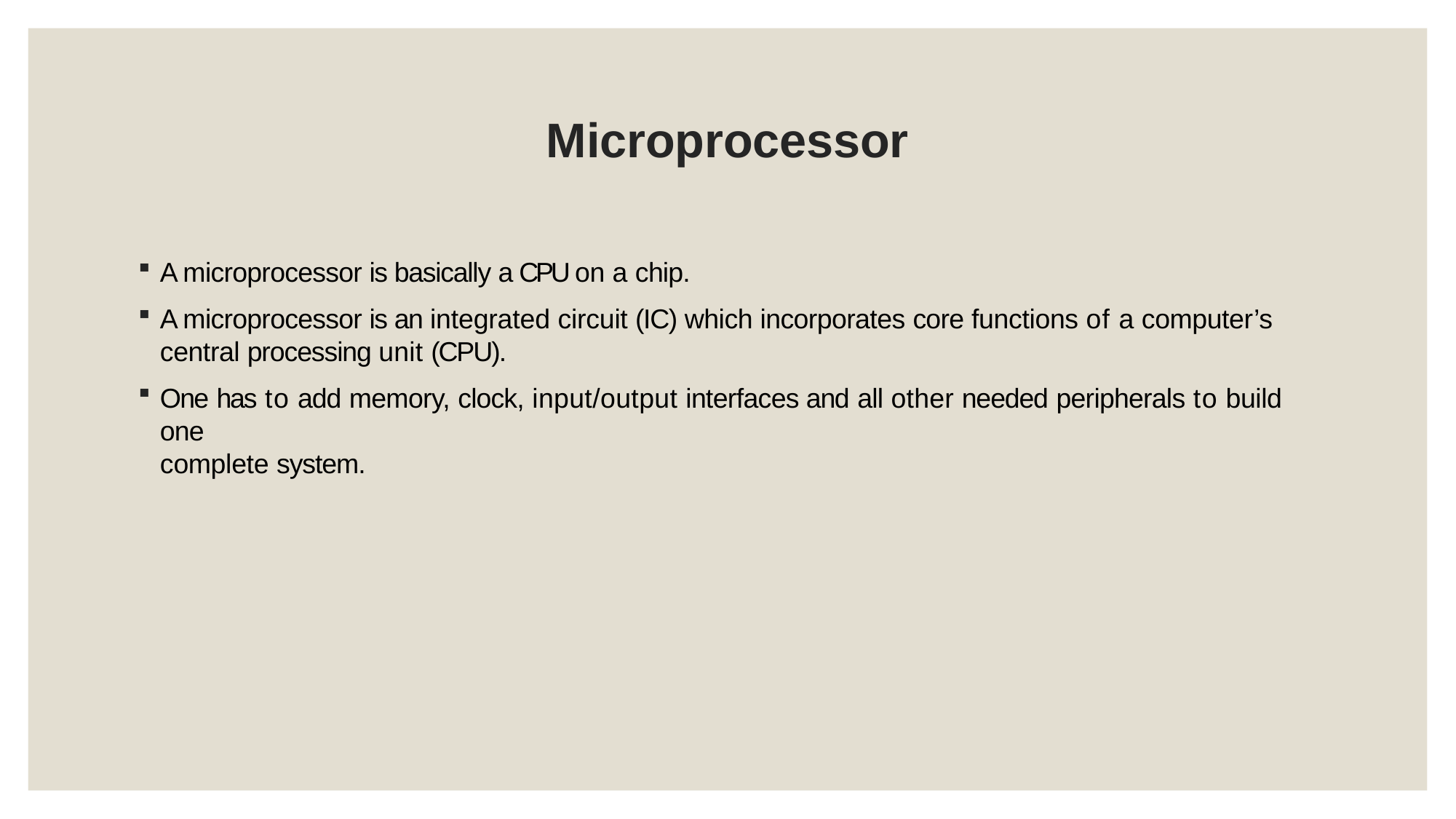

# Microprocessor
A microprocessor is basically a CPU on a chip.
A microprocessor is an integrated circuit (IC) which incorporates core functions of a computer’s
central processing unit (CPU).
One has to add memory, clock, input/output interfaces and all other needed peripherals to build one
complete system.